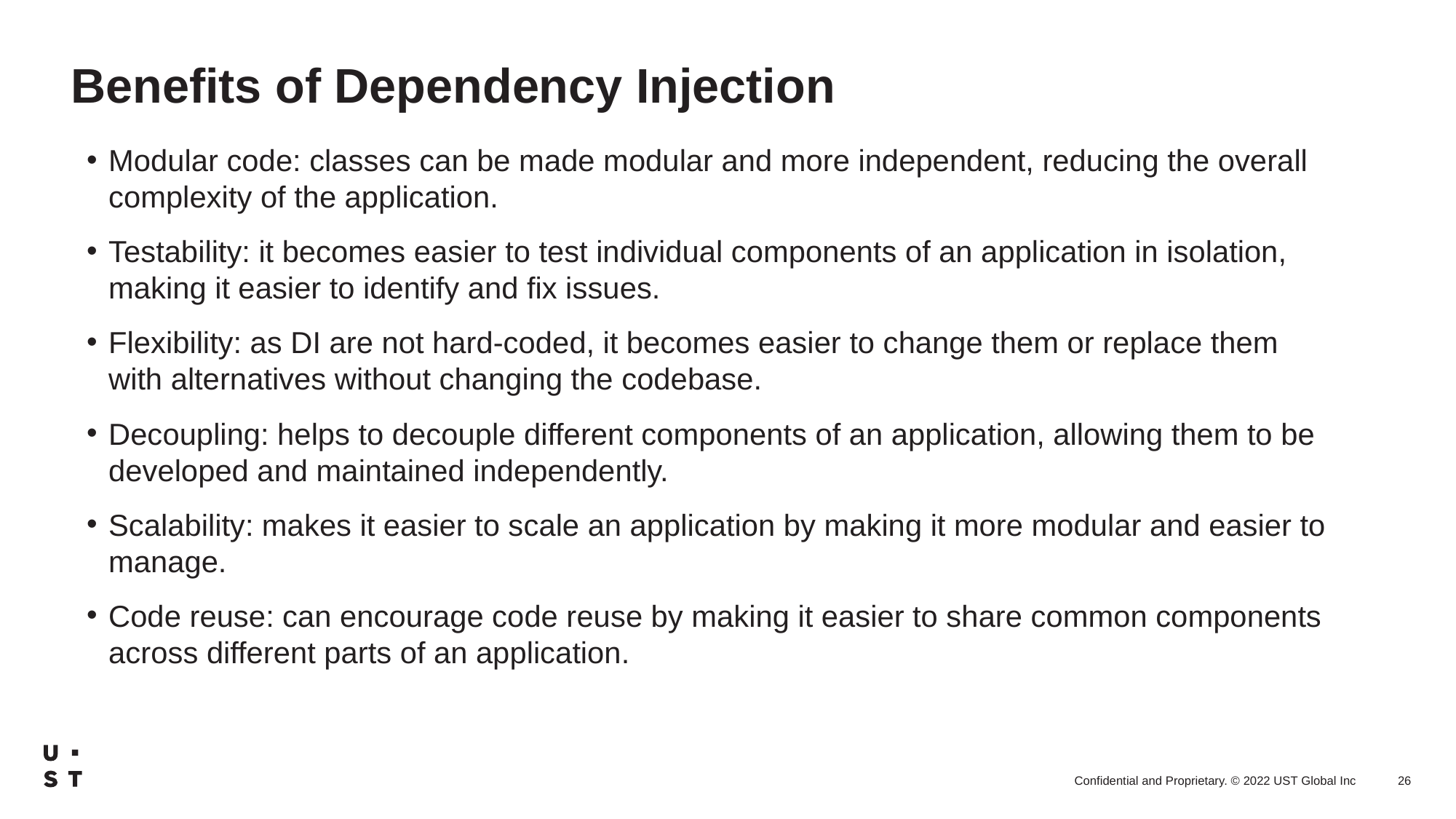

# Benefits of Dependency Injection
Modular code: classes can be made modular and more independent, reducing the overall complexity of the application.
Testability: it becomes easier to test individual components of an application in isolation, making it easier to identify and fix issues.
Flexibility: as DI are not hard-coded, it becomes easier to change them or replace them with alternatives without changing the codebase.
Decoupling: helps to decouple different components of an application, allowing them to be developed and maintained independently.
Scalability: makes it easier to scale an application by making it more modular and easier to manage.
Code reuse: can encourage code reuse by making it easier to share common components across different parts of an application.